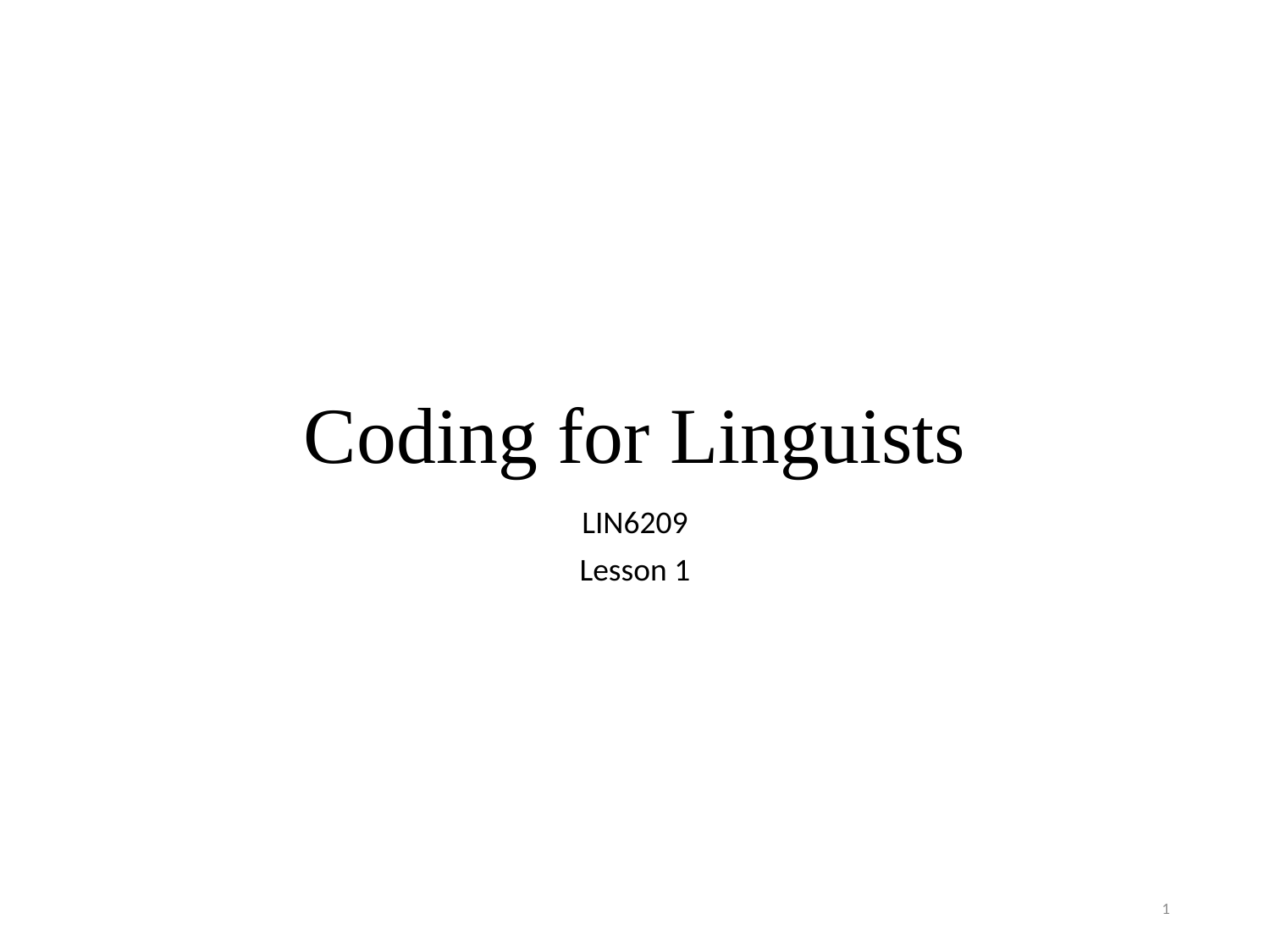

# Coding for Linguists
LIN6209
Lesson 1
1